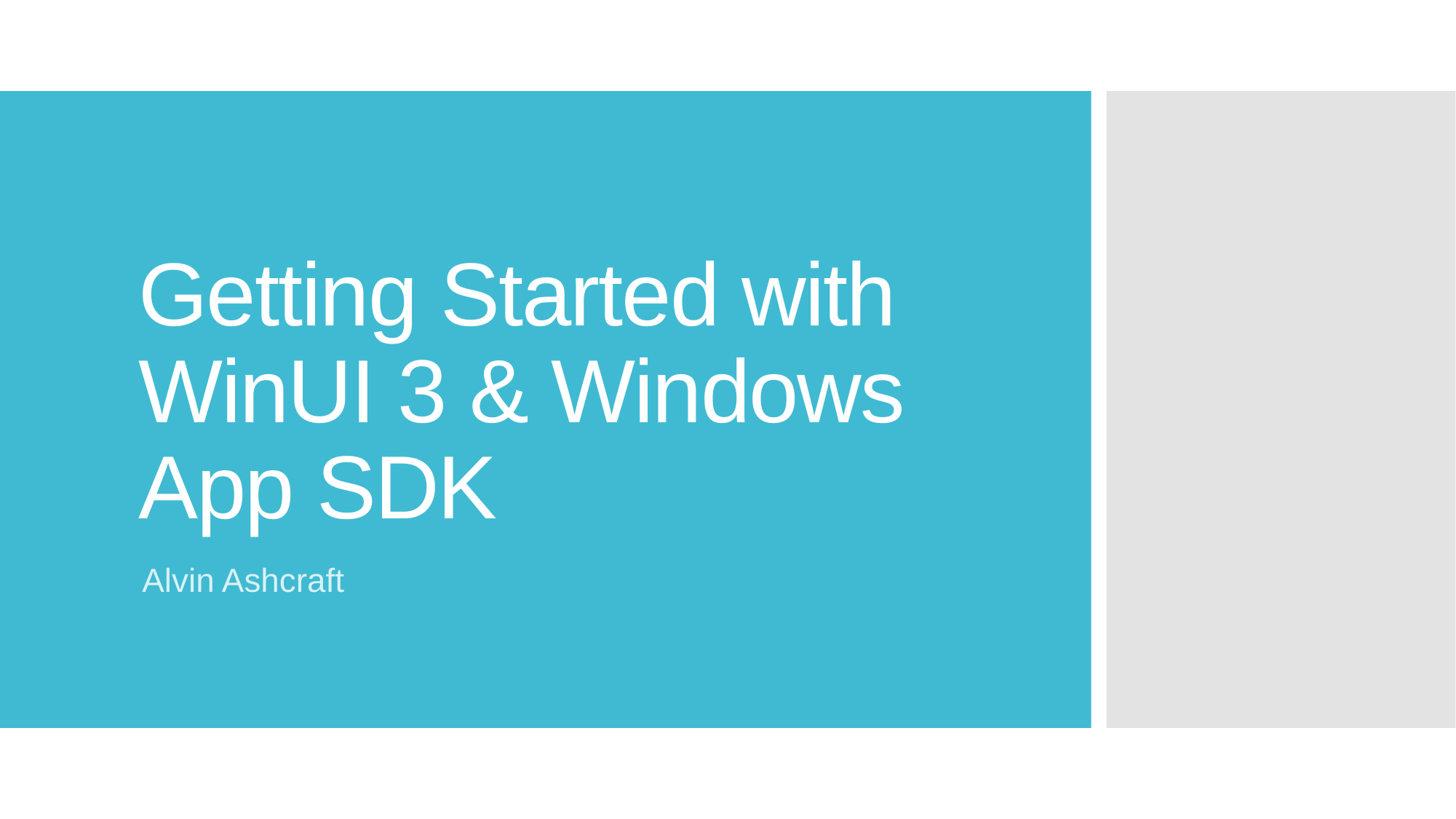

# Getting Started with WinUI 3 & Windows App SDK
Alvin Ashcraft